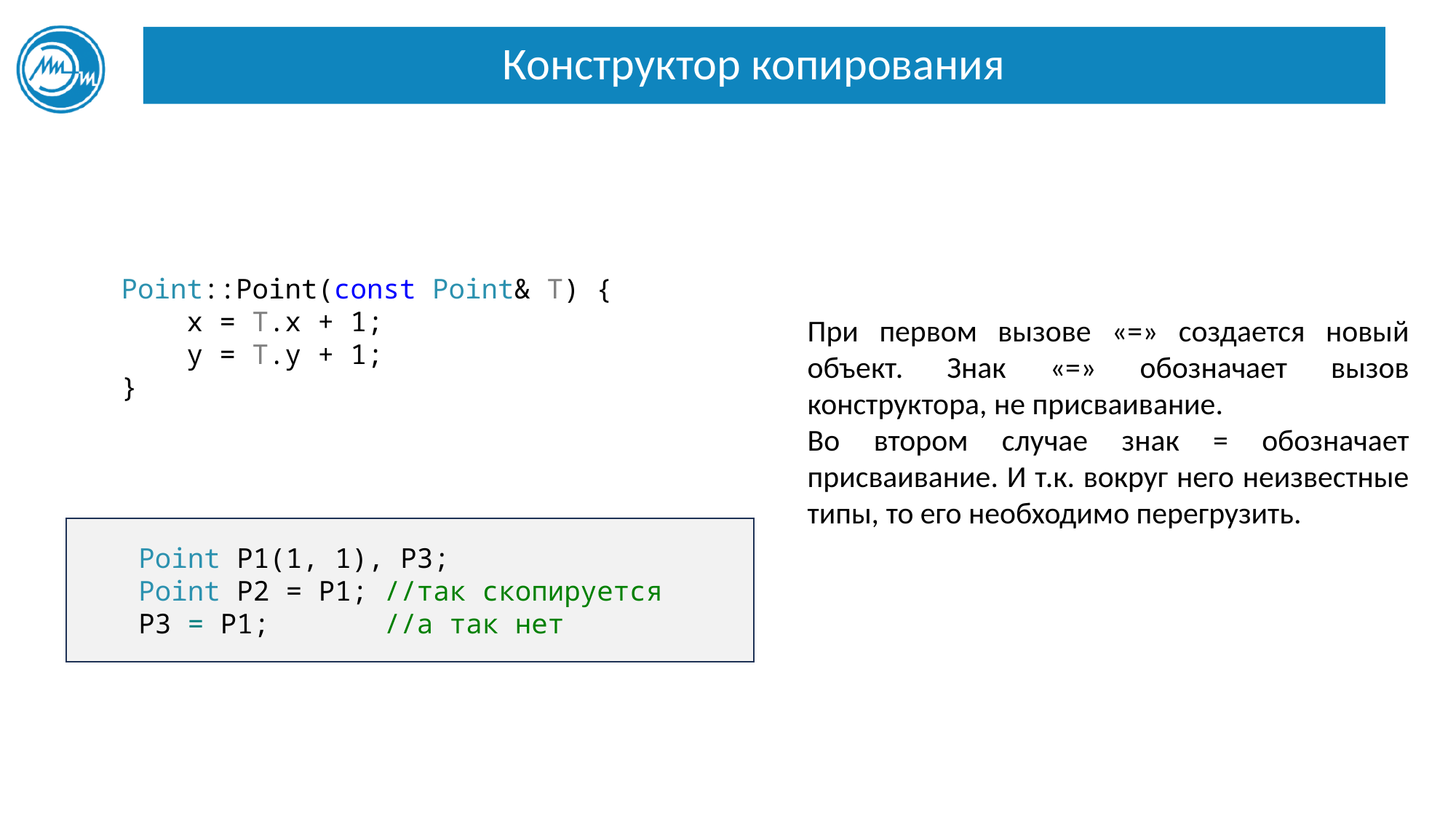

# Конструктор копирования
Point::Point(const Point& T) {
    x = T.x + 1;
    y = T.y + 1;
}
При первом вызове «=» создается новый объект. Знак «=» обозначает вызов конструктора, не присваивание.
Во втором случае знак = обозначает присваивание. И т.к. вокруг него неизвестные типы, то его необходимо перегрузить.

Point P1(1, 1), P3;
Point P2 = P1; //так скопируется
P3 = P1;       //а так нет